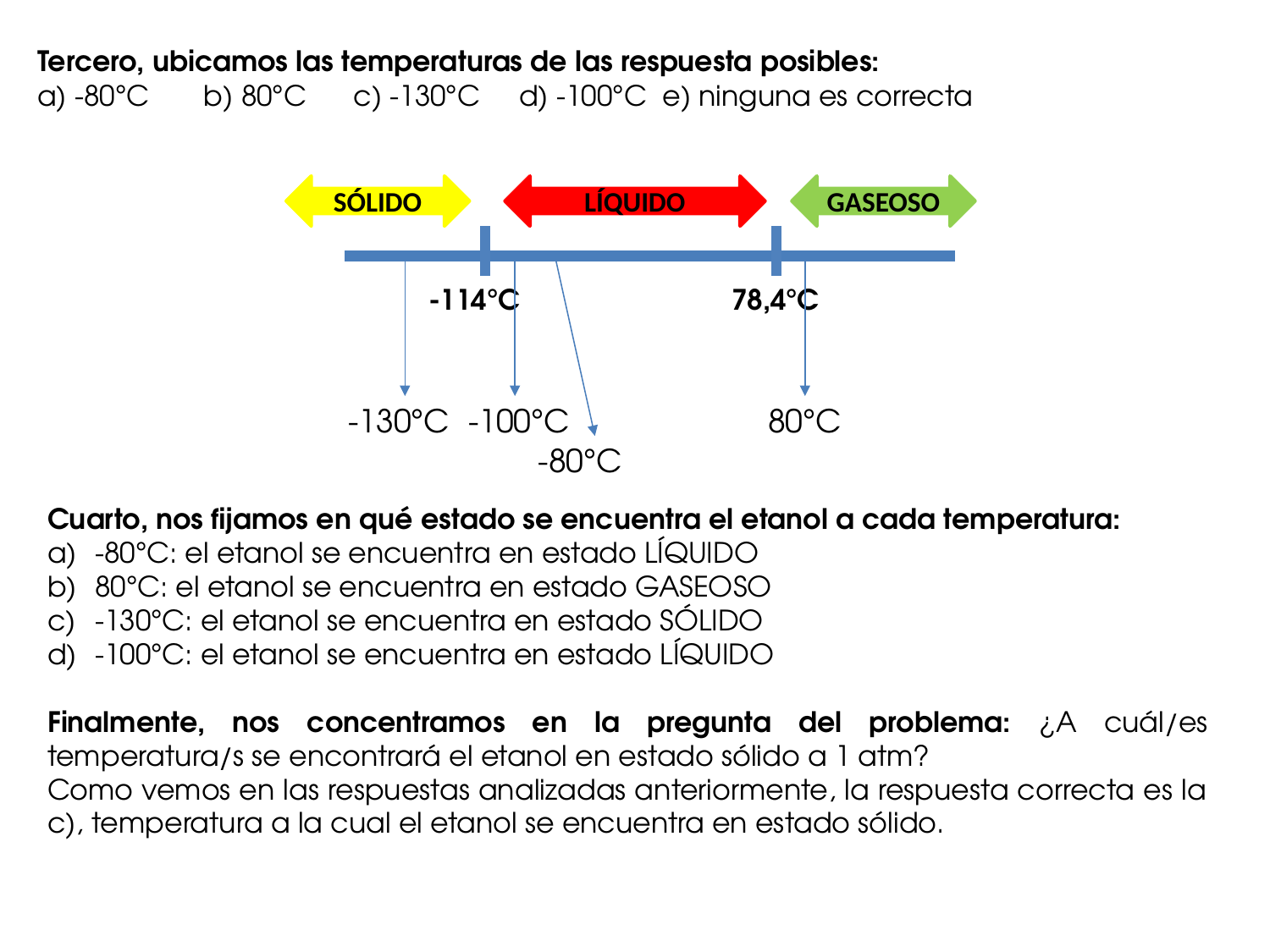

Tercero, ubicamos las temperaturas de las respuesta posibles:
a) -80°C       b) 80°C      c) -130°C     d) -100°C  e) ninguna es correcta

SÓLIDO
LÍQUIDO
GASEOSO
-114°C
78,4°C
-130°C
-100°C
80°C
-80°C

Cuarto, nos fijamos en qué estado se encuentra el etanol a cada temperatura:
-80°C: el etanol se encuentra en estado LÍQUIDO
80°C: el etanol se encuentra en estado GASEOSO
-130°C: el etanol se encuentra en estado SÓLIDO
-100°C: el etanol se encuentra en estado LÍQUIDO

Finalmente, nos concentramos en la pregunta del problema: ¿A cuál/es temperatura/s se encontrará el etanol en estado sólido a 1 atm?
Como vemos en las respuestas analizadas anteriormente, la respuesta correcta es la c), temperatura a la cual el etanol se encuentra en estado sólido.